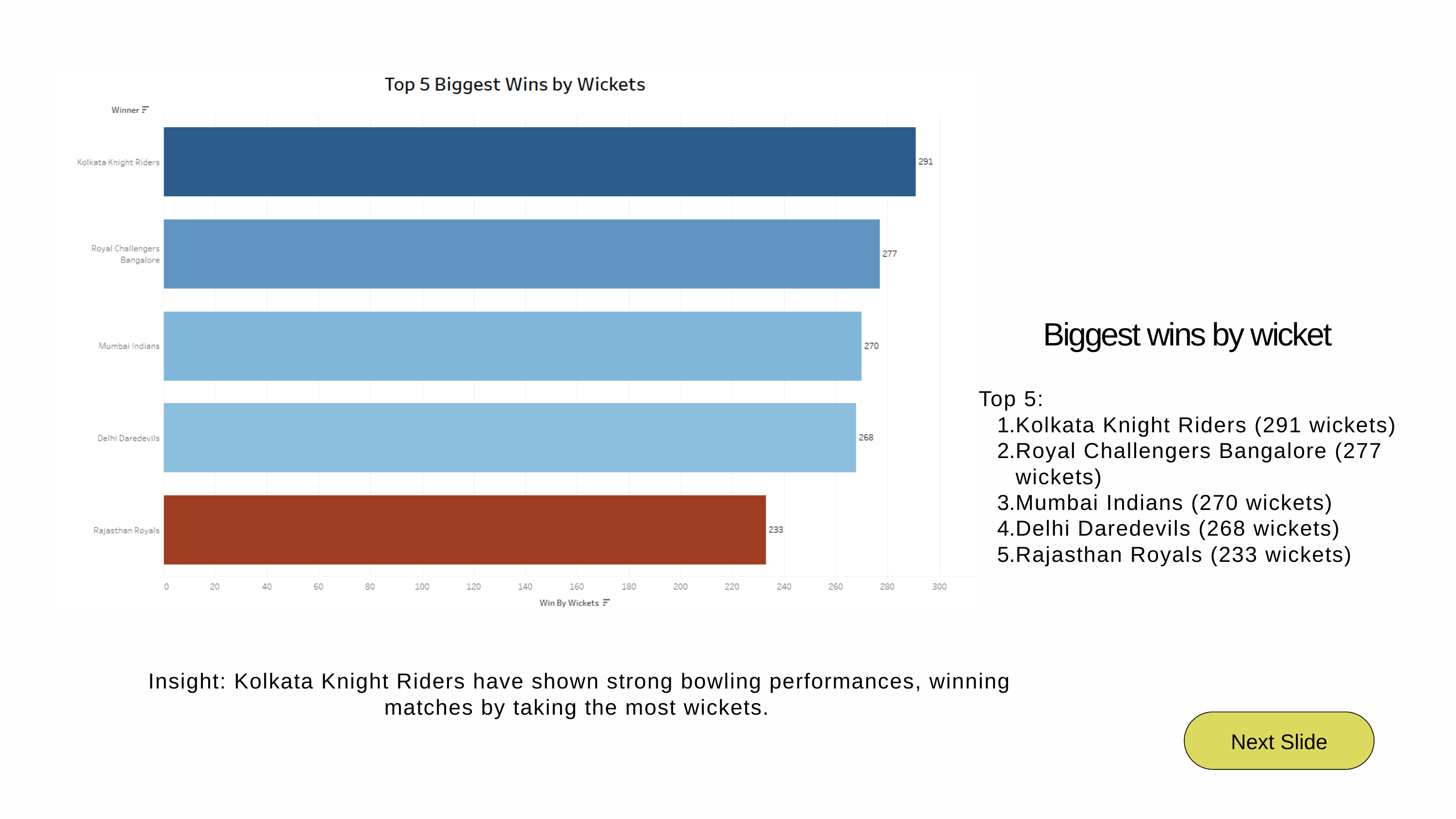

Biggest wins by wicket
Top 5:
Kolkata Knight Riders (291 wickets)
Royal Challengers Bangalore (277 wickets)
Mumbai Indians (270 wickets)
Delhi Daredevils (268 wickets)
Rajasthan Royals (233 wickets)

 Insight: Kolkata Knight Riders have shown strong bowling performances, winning matches by taking the most wickets.

Next Slide